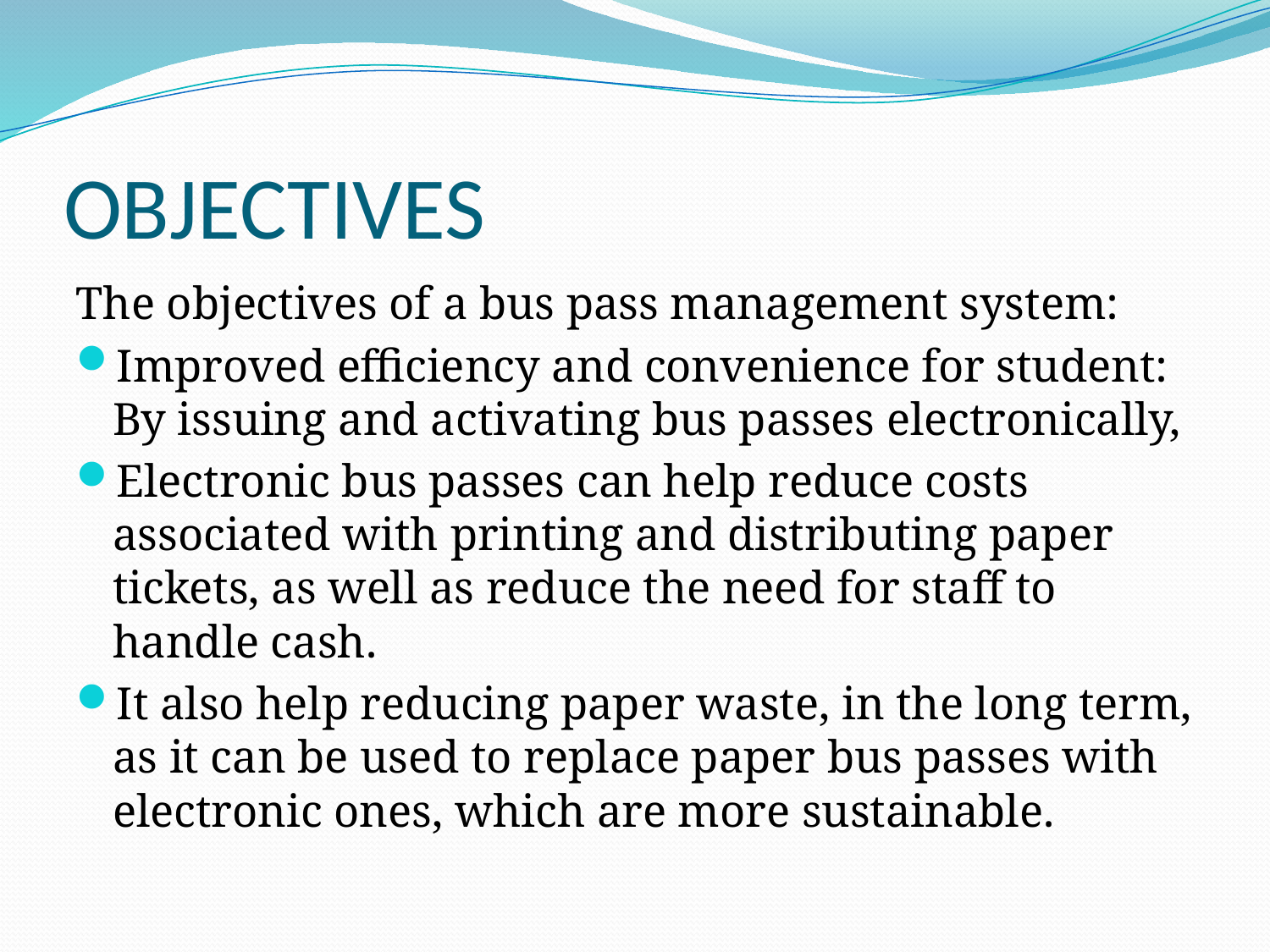

# OBJECTIVES
The objectives of a bus pass management system:
Improved efficiency and convenience for student: By issuing and activating bus passes electronically,
Electronic bus passes can help reduce costs associated with printing and distributing paper tickets, as well as reduce the need for staff to handle cash.
It also help reducing paper waste, in the long term, as it can be used to replace paper bus passes with electronic ones, which are more sustainable.